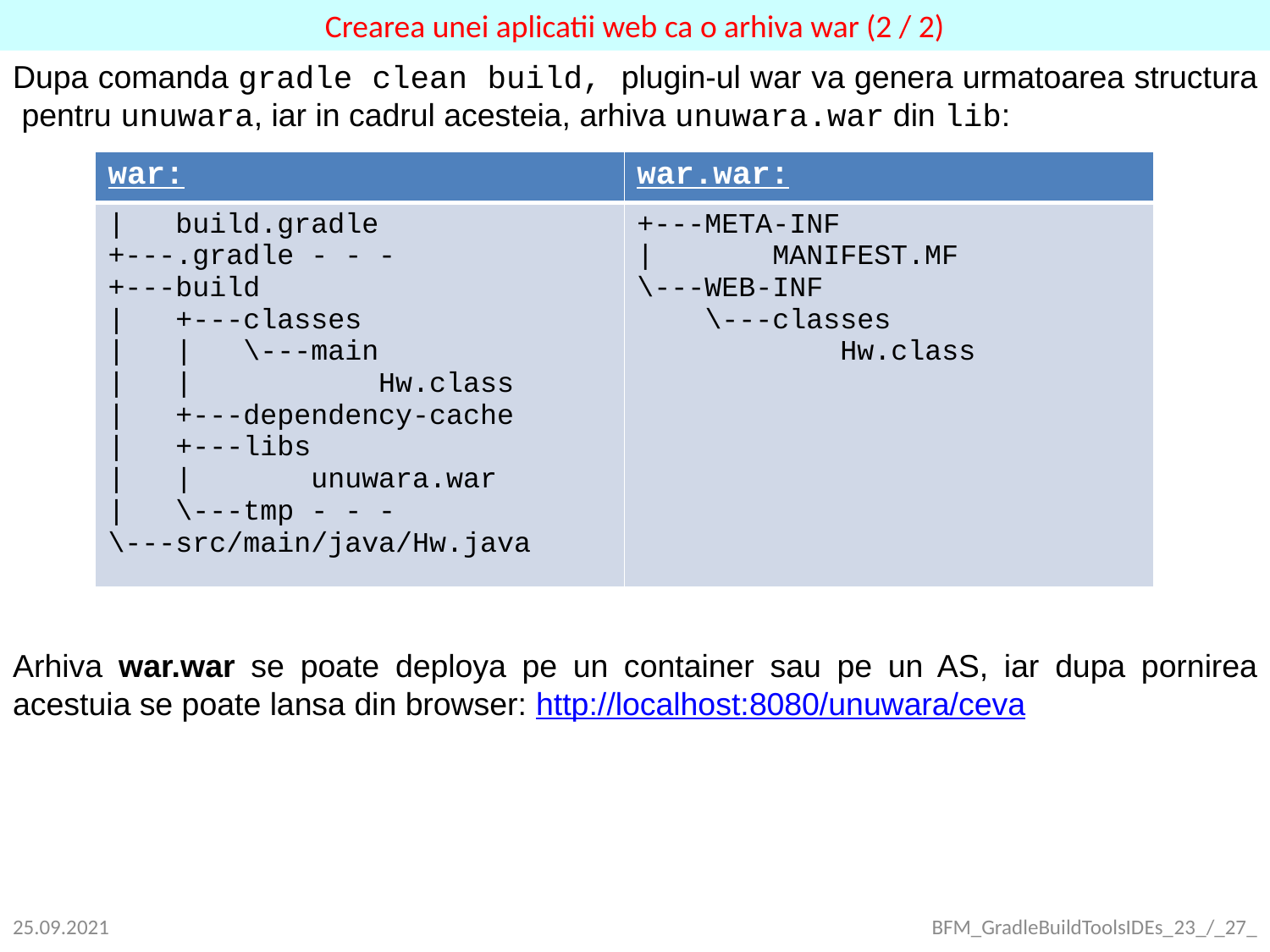

Crearea unei aplicatii web ca o arhiva war (2 / 2)
Dupa comanda gradle clean build, plugin-ul war va genera urmatoarea structura  pentru unuwara, iar in cadrul acesteia, arhiva unuwara.war din lib:
| war: | war.war: |
| --- | --- |
| | build.gradle +---.gradle - - - +---build | +---classes | | \---main | | Hw.class | +---dependency-cache | +---libs | | unuwara.war | \---tmp - - - \---src/main/java/Hw.java | +---META-INF | MANIFEST.MF \---WEB-INF \---classes Hw.class |

Arhiva war.war se poate deploya pe un container sau pe un AS, iar dupa pornirea acestuia se poate lansa din browser: http://localhost:8080/unuwara/ceva

25.09.2021
BFM_GradleBuildToolsIDEs_23_/_27_